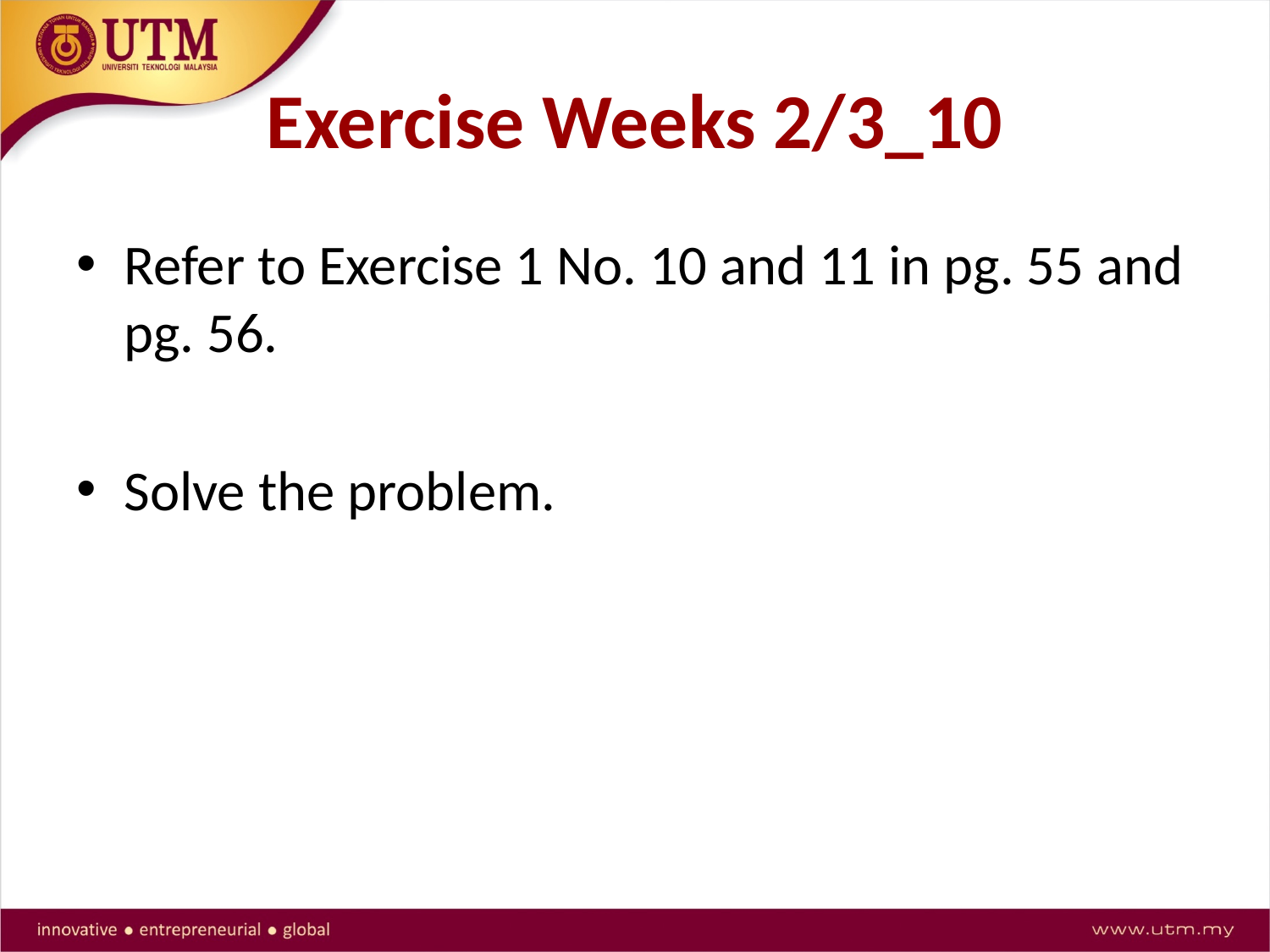

# Exercise Weeks 2/3_10
Refer to Exercise 1 No. 10 and 11 in pg. 55 and pg. 56.

Solve the problem.